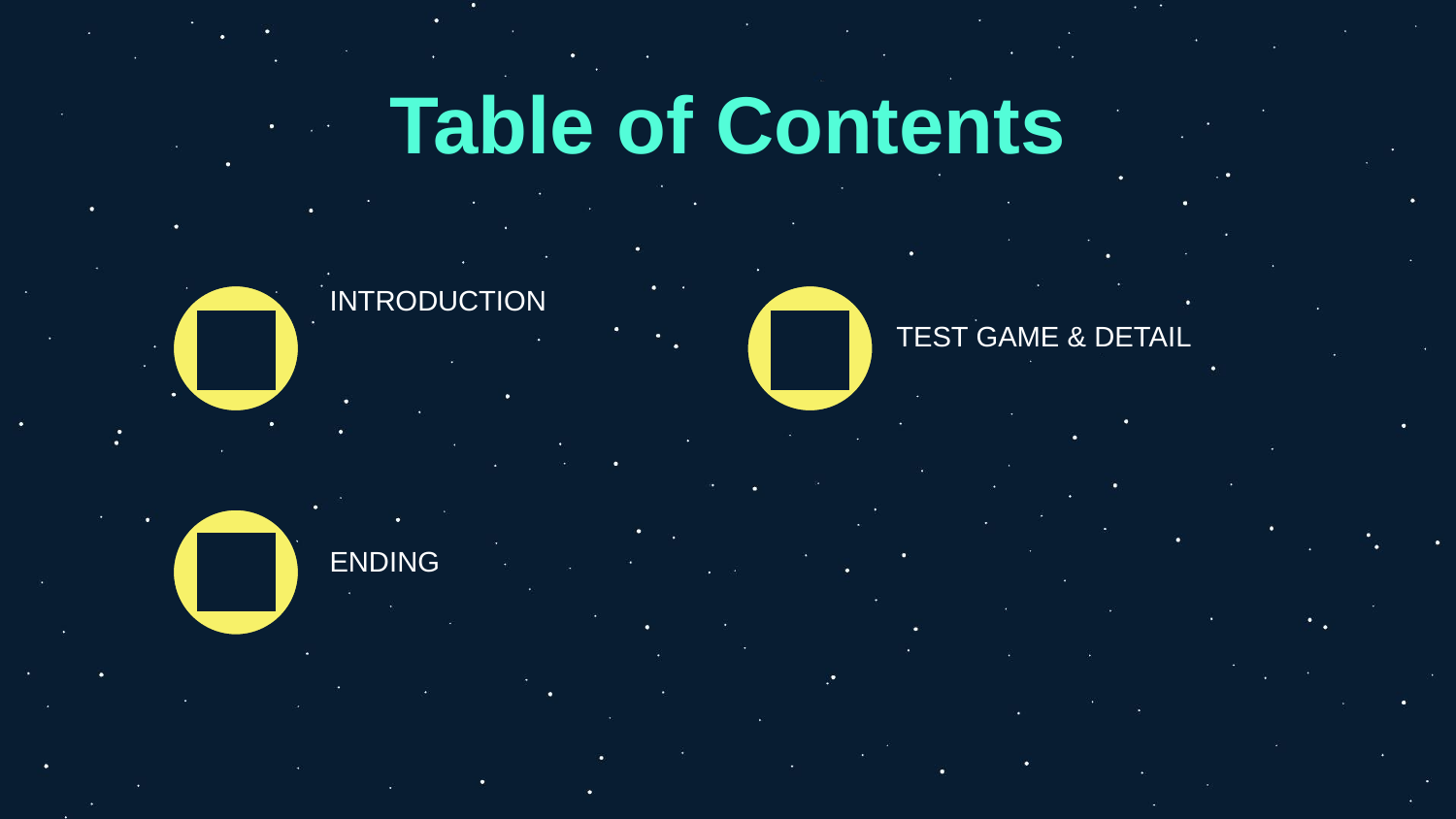

# Table of Contents
INTRODUCTION

TEST GAME & DETAIL
01
02

03
ENDING